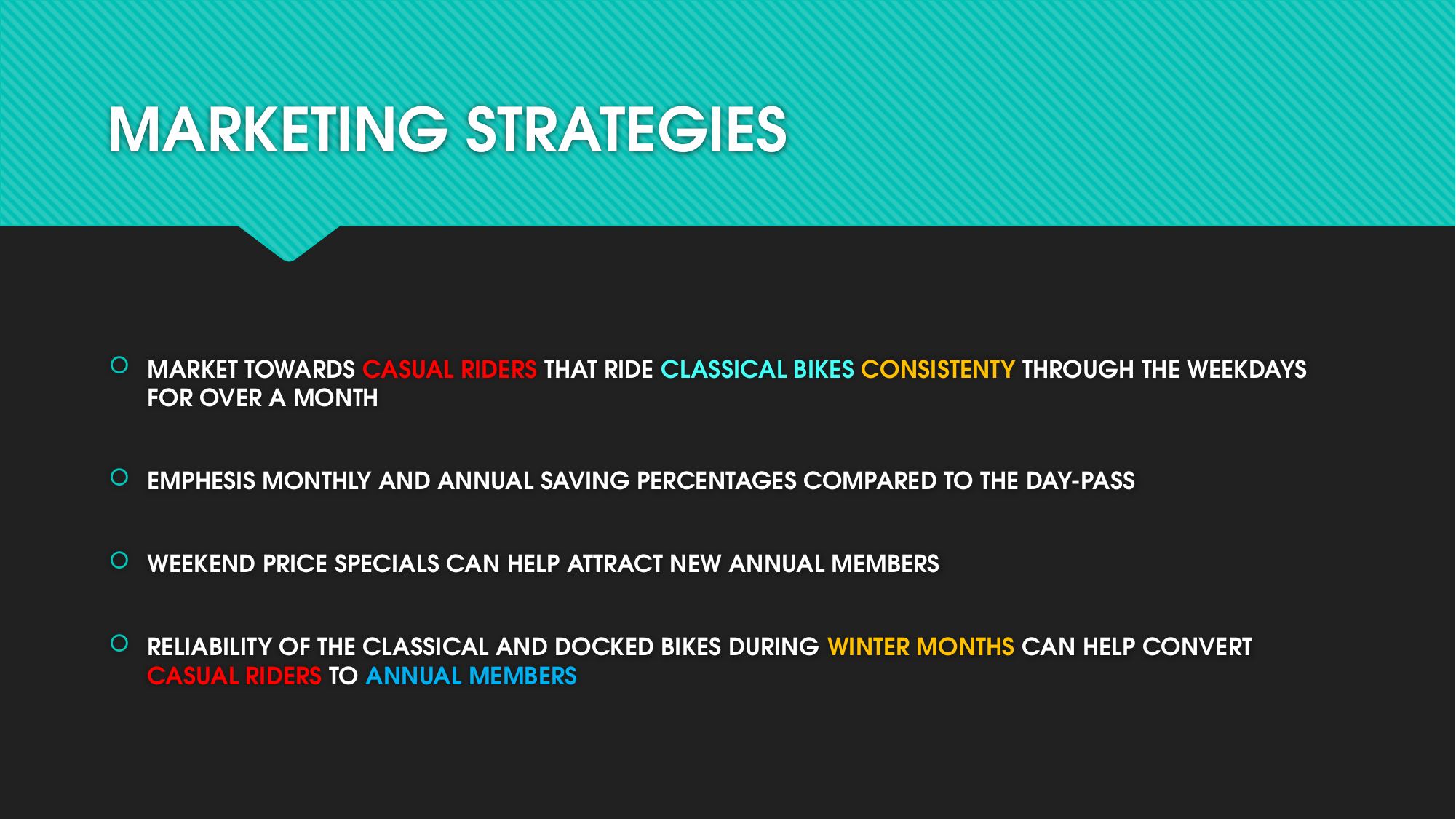

# MARKETING STRATEGIES

MARKET TOWARDS CASUAL RIDERS THAT RIDE CLASSICAL BIKES CONSISTENTY THROUGH THE WEEKDAYS FOR OVER A MONTH

EMPHESIS MONTHLY AND ANNUAL SAVING PERCENTAGES COMPARED TO THE DAY-PASS

WEEKEND PRICE SPECIALS CAN HELP ATTRACT NEW ANNUAL MEMBERS

RELIABILITY OF THE CLASSICAL AND DOCKED BIKES DURING WINTER MONTHS CAN HELP CONVERT CASUAL RIDERS TO ANNUAL MEMBERS